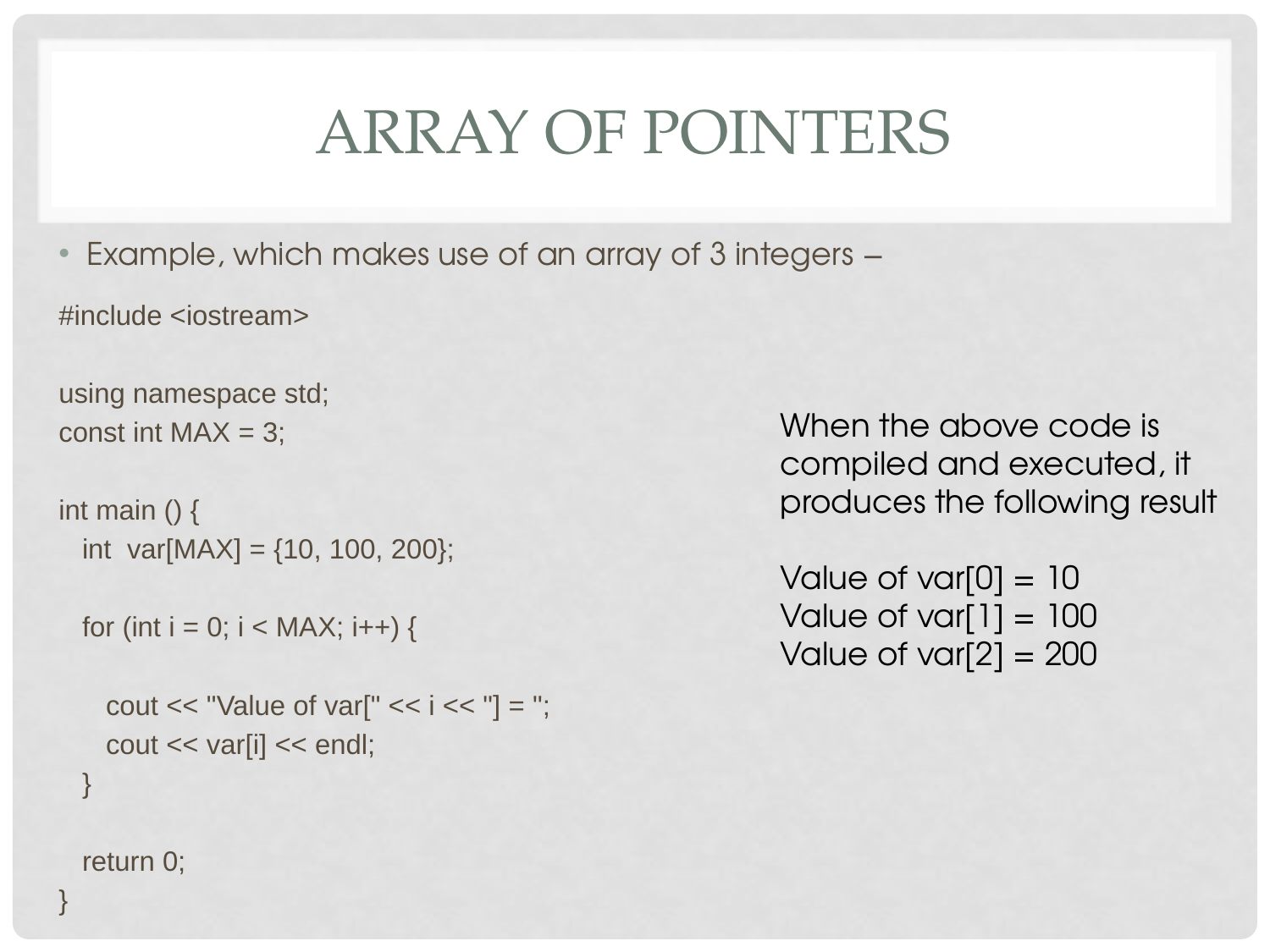

# Array of pointers
Example, which makes use of an array of 3 integers −

#include <iostream>

using namespace std;
const int MAX = 3;

int main () {
   int  var[MAX] = {10, 100, 200};

   for (int i = 0; i < MAX; i++) {

      cout << "Value of var[" << i << "] = ";
      cout << var[i] << endl;
   }

   return 0;
}

When the above code is compiled and executed, it produces the following result

Value of var[0] = 10
Value of var[1] = 100
Value of var[2] = 200